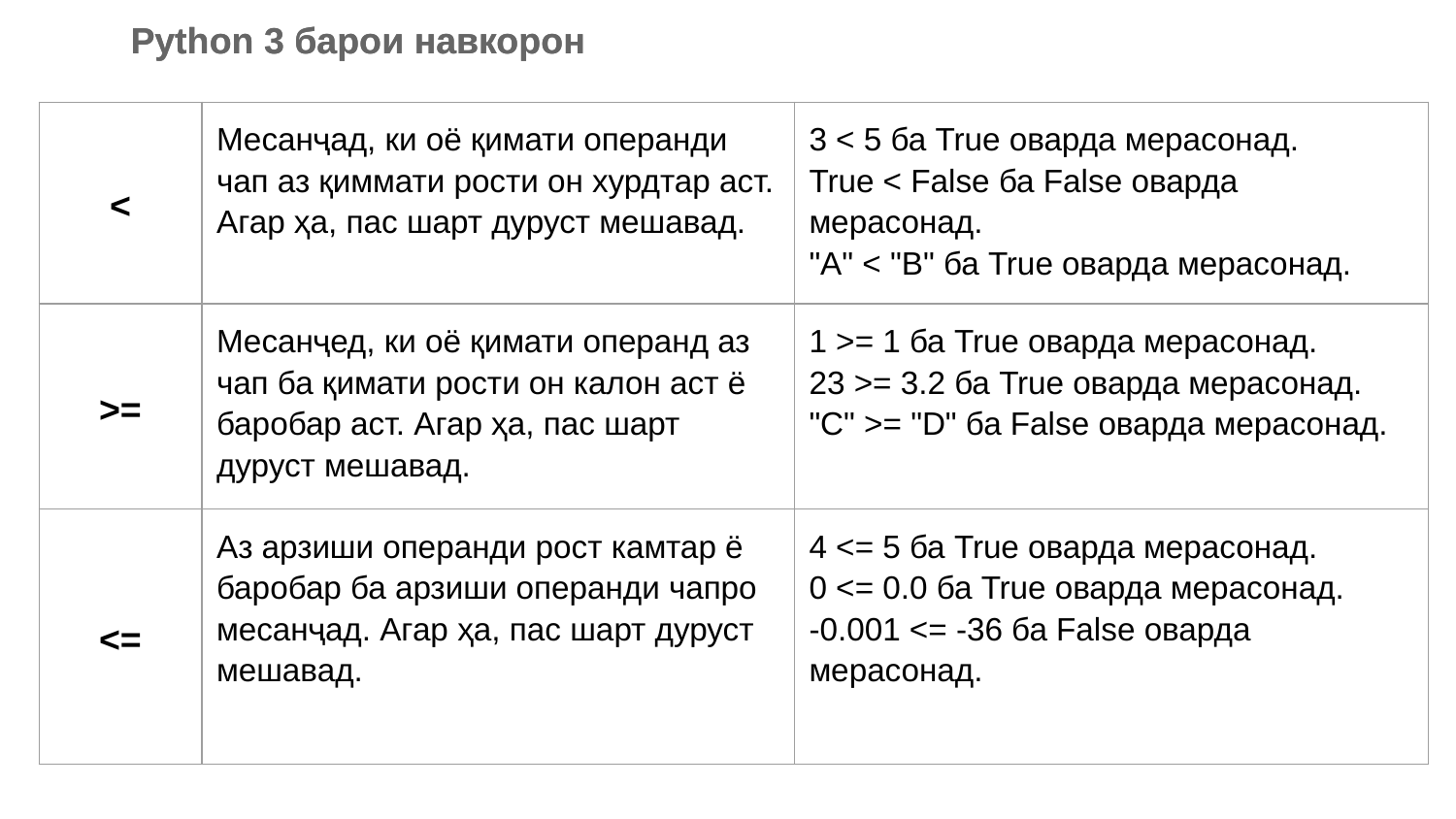

| < | Месанҷад, ки оё қимати операнди чап аз қиммати рости он хурдтар аст. Агар ҳа, пас шарт дуруст мешавад. | 3 < 5 ба True оварда мерасонад. True < False ба False оварда мерасонад. "A" < "B" ба True оварда мерасонад. |
| --- | --- | --- |
| >= | Месанҷед, ки оё қимати операнд аз чап ба қимати рости он калон аст ё баробар аст. Агар ҳа, пас шарт дуруст мешавад. | 1 >= 1 ба True оварда мерасонад. 23 >= 3.2 ба True оварда мерасонад. "C" >= "D" ба False оварда мерасонад. |
| <= | Аз арзиши операнди рост камтар ё баробар ба арзиши операнди чапро месанҷад. Агар ҳа, пас шарт дуруст мешавад. | 4 <= 5 ба True оварда мерасонад. 0 <= 0.0 ба True оварда мерасонад. -0.001 <= -36 ба False оварда мерасонад. |